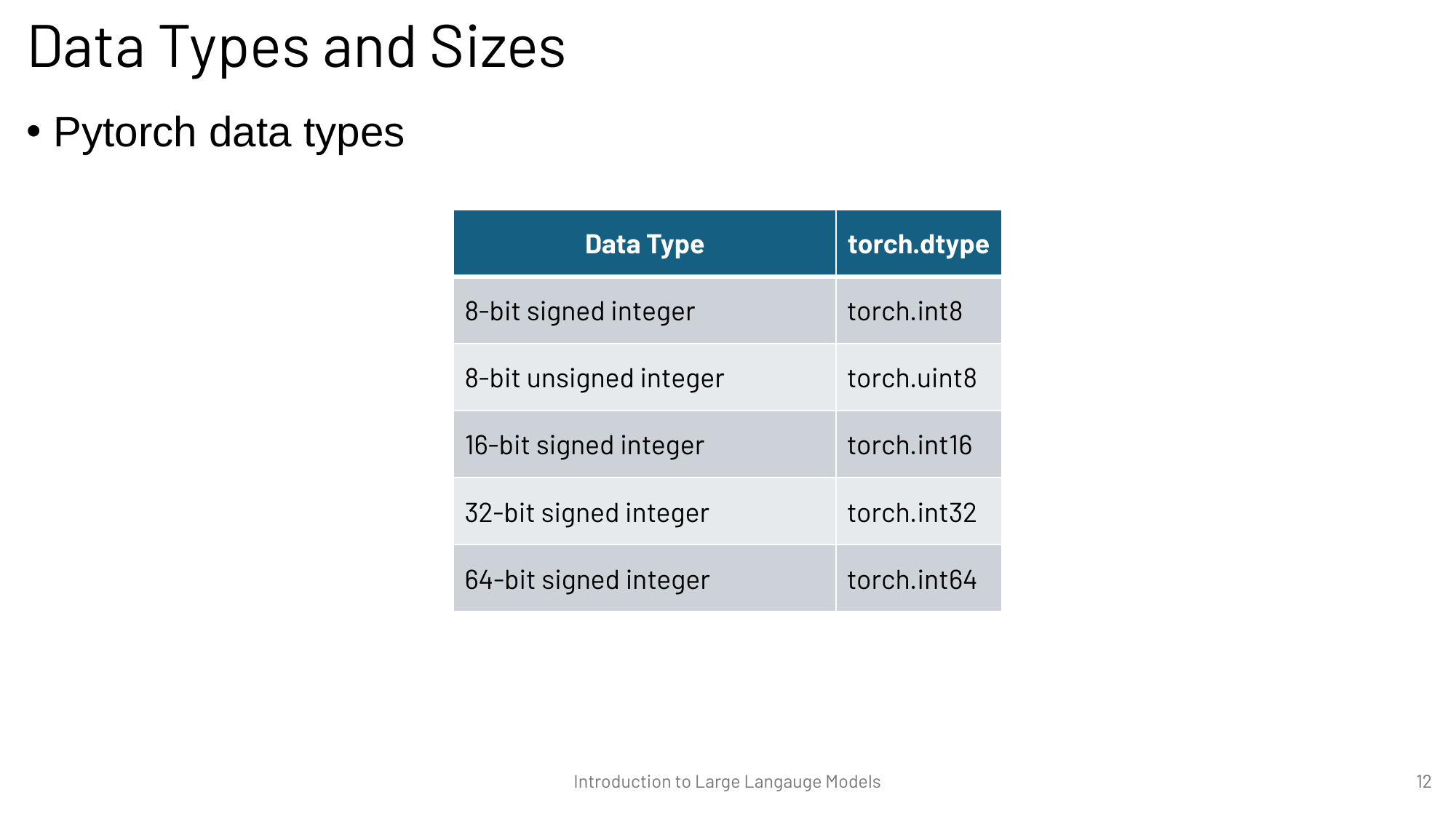

# Data Types and Sizes
Pytorch data types
| Data Type | torch.dtype |
| --- | --- |
| 8-bit signed integer | torch.int8 |
| 8-bit unsigned integer | torch.uint8 |
| 16-bit signed integer | torch.int16 |
| 32-bit signed integer | torch.int32 |
| 64-bit signed integer | torch.int64 |
Introduction to Large Langauge Models
12